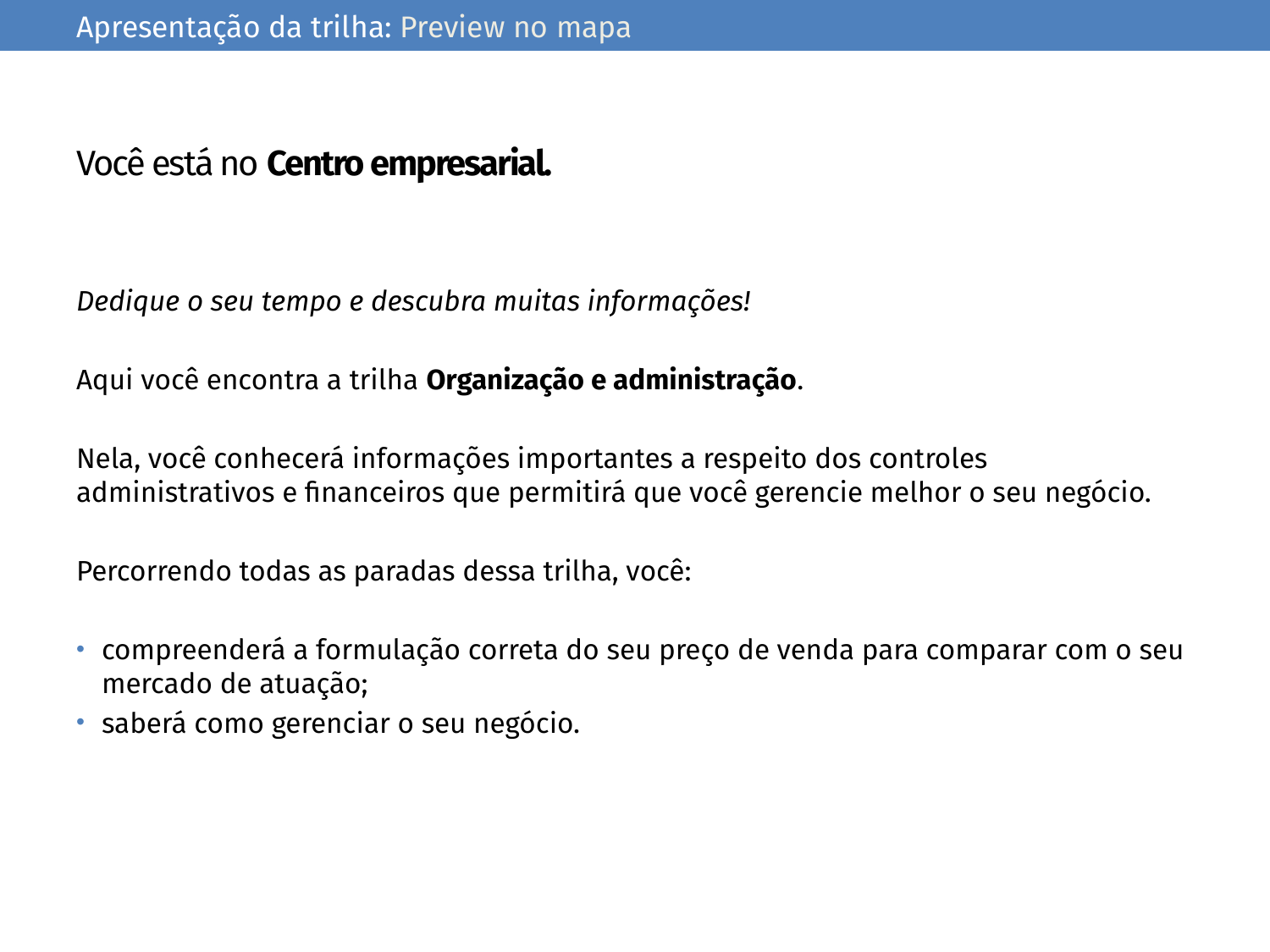

Apresentação da trilha: Preview no mapa
# Você está no Centro empresarial.
Dedique o seu tempo e descubra muitas informações!

Aqui você encontra a trilha Organização e administração.

Nela, você conhecerá informações importantes a respeito dos controles administrativos e financeiros que permitirá que você gerencie melhor o seu negócio.

Percorrendo todas as paradas dessa trilha, você:

compreenderá a formulação correta do seu preço de venda para comparar com o seu mercado de atuação;
saberá como gerenciar o seu negócio.